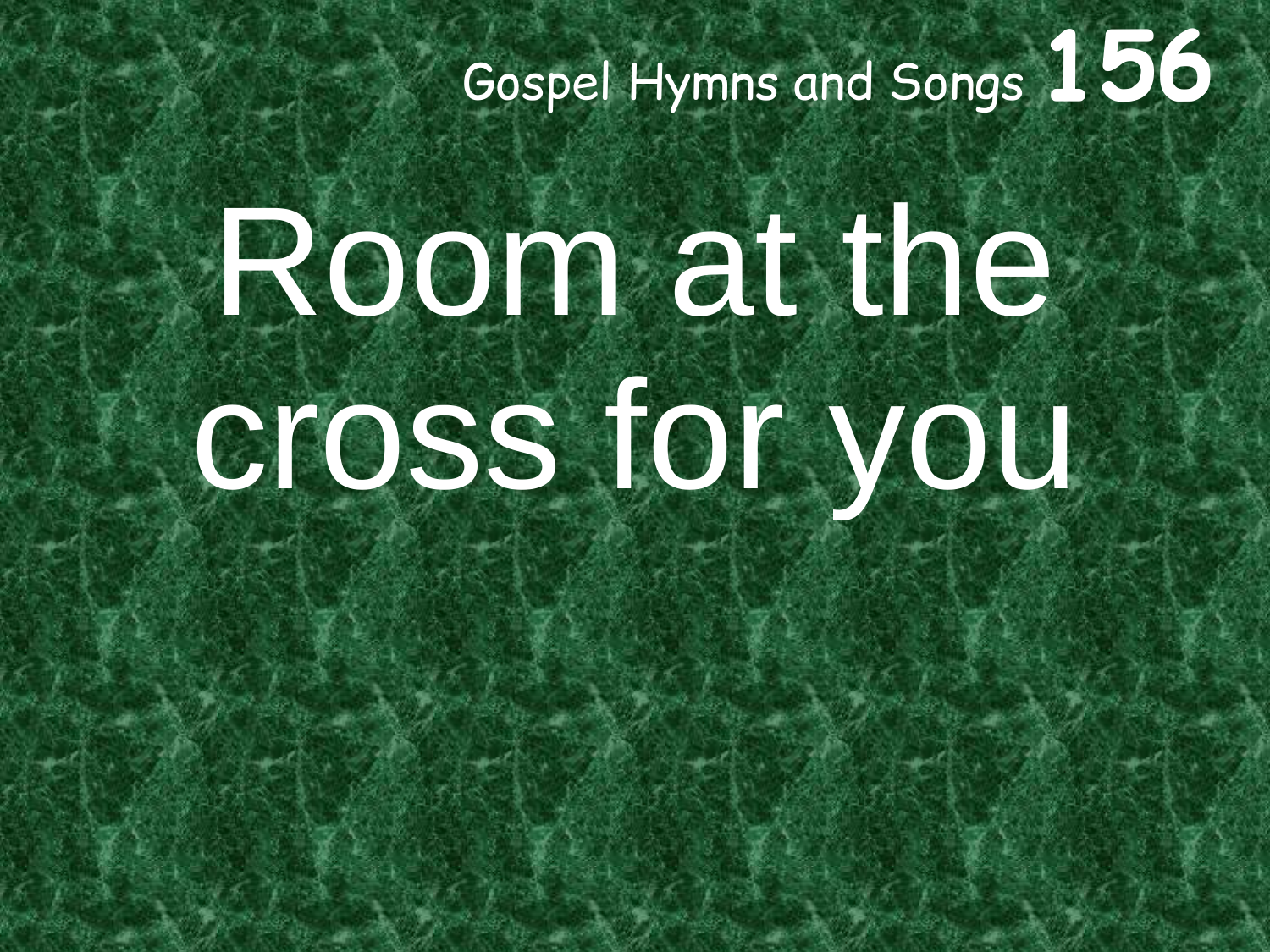

# Gospel Hymns and Songs 156
Room at the cross for you